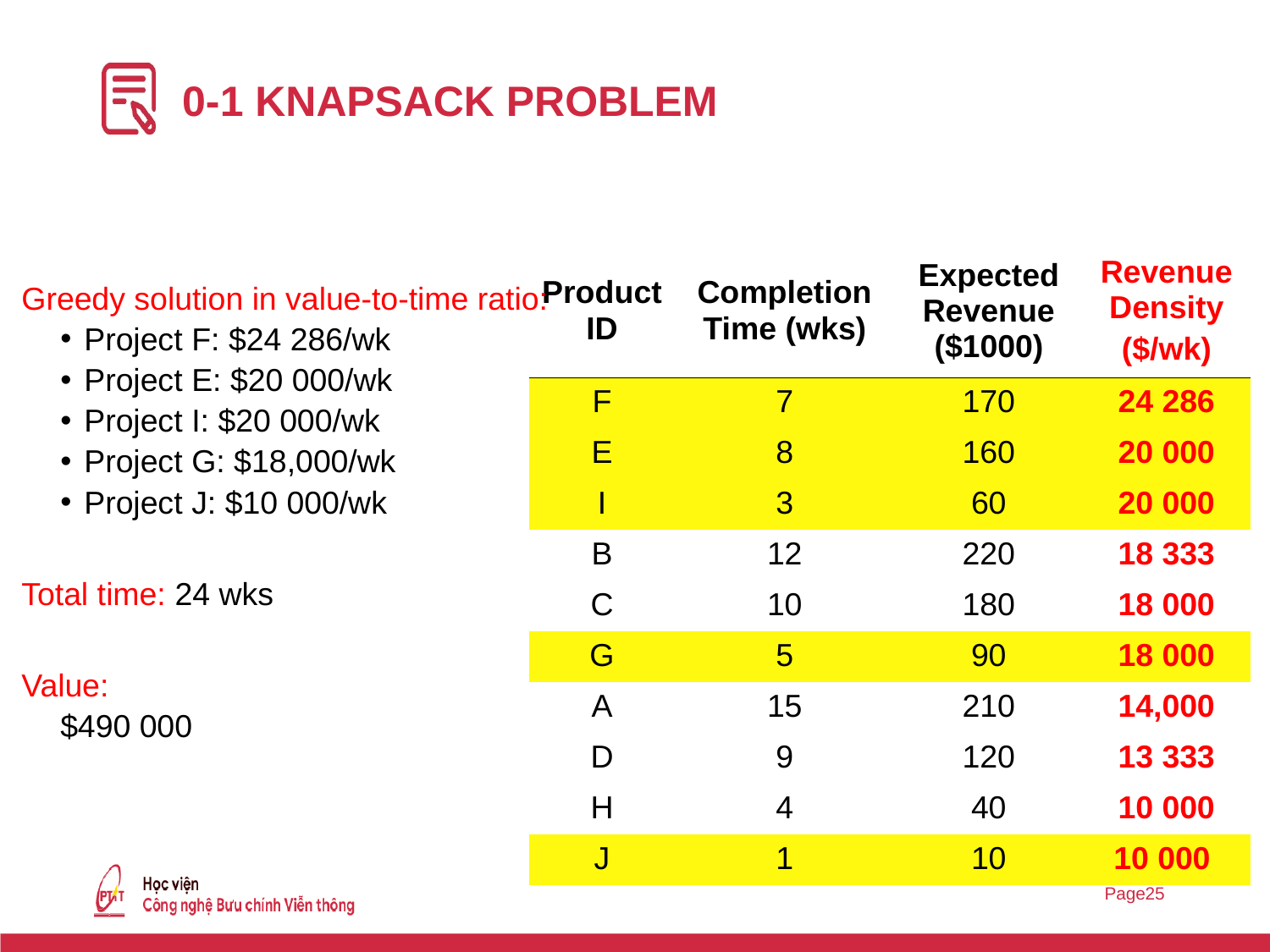

# 0-1 KNAPSACK PROBLEM
| Product ID | Completion Time (wks) | Expected Revenue ($1000) | Revenue Density ($/wk) |
| --- | --- | --- | --- |
| F | 7 | 170 | 24 286 |
| E | 8 | 160 | 20 000 |
| I | 3 | 60 | 20 000 |
| B | 12 | 220 | 18 333 |
| C | 10 | 180 | 18 000 |
| G | 5 | 90 | 18 000 |
| A | 15 | 210 | 14,000 |
| D | 9 | 120 | 13 333 |
| H | 4 | 40 | 10 000 |
| J | 1 | 10 | 10 000 |
 Greedy solution in value-to-time ratio:
Project F: $24 286/wk
Project E: $20 000/wk
Project I: $20 000/wk
Project G: $18,000/wk
Project J: $10 000/wk

 Total time: 24 wks

 Value:
$490 000